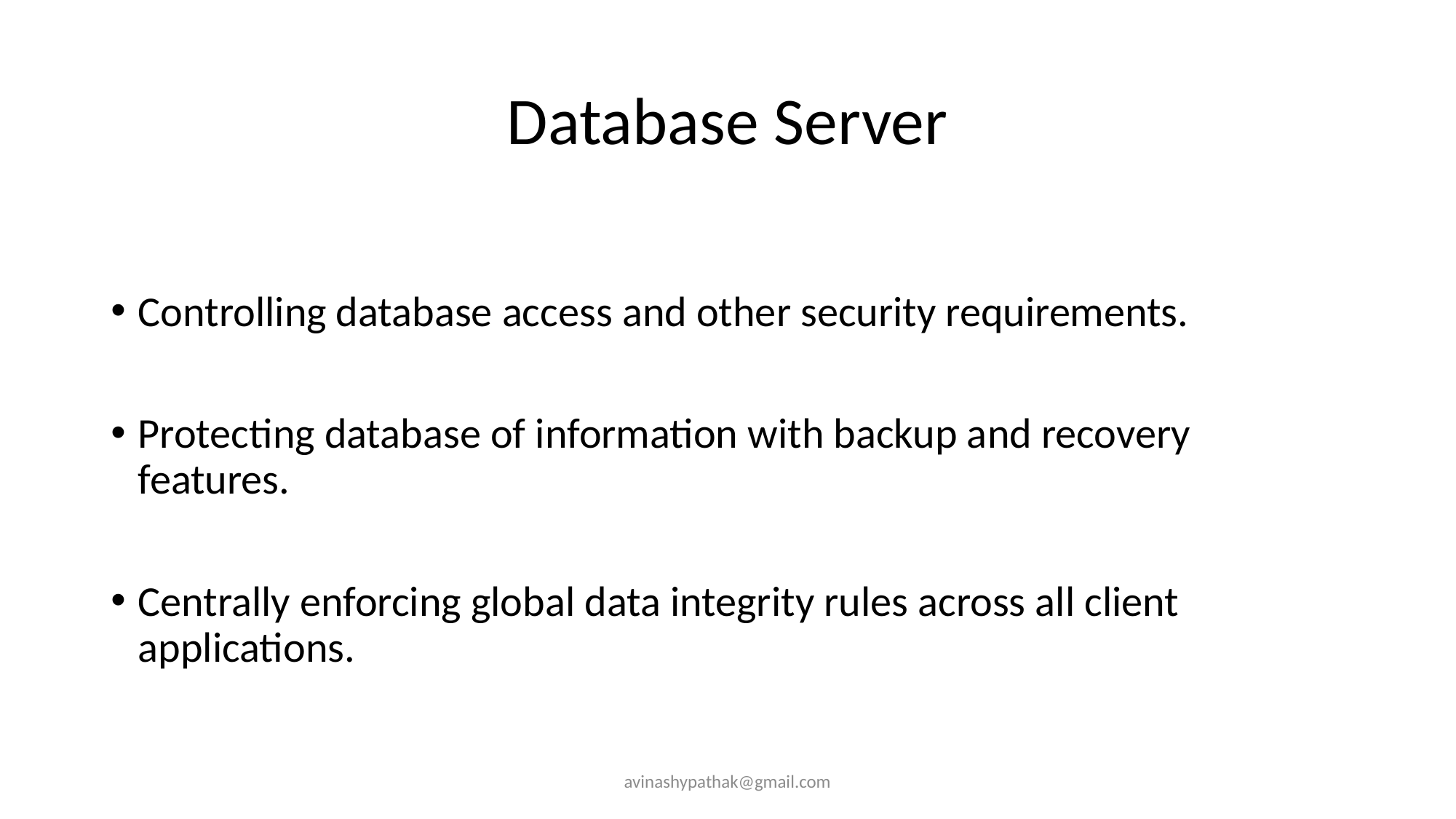

# Database Server

Controlling database access and other security requirements.

Protecting database of information with backup and recovery features.

Centrally enforcing global data integrity rules across all client applications.

avinashypathak@gmail.com
8